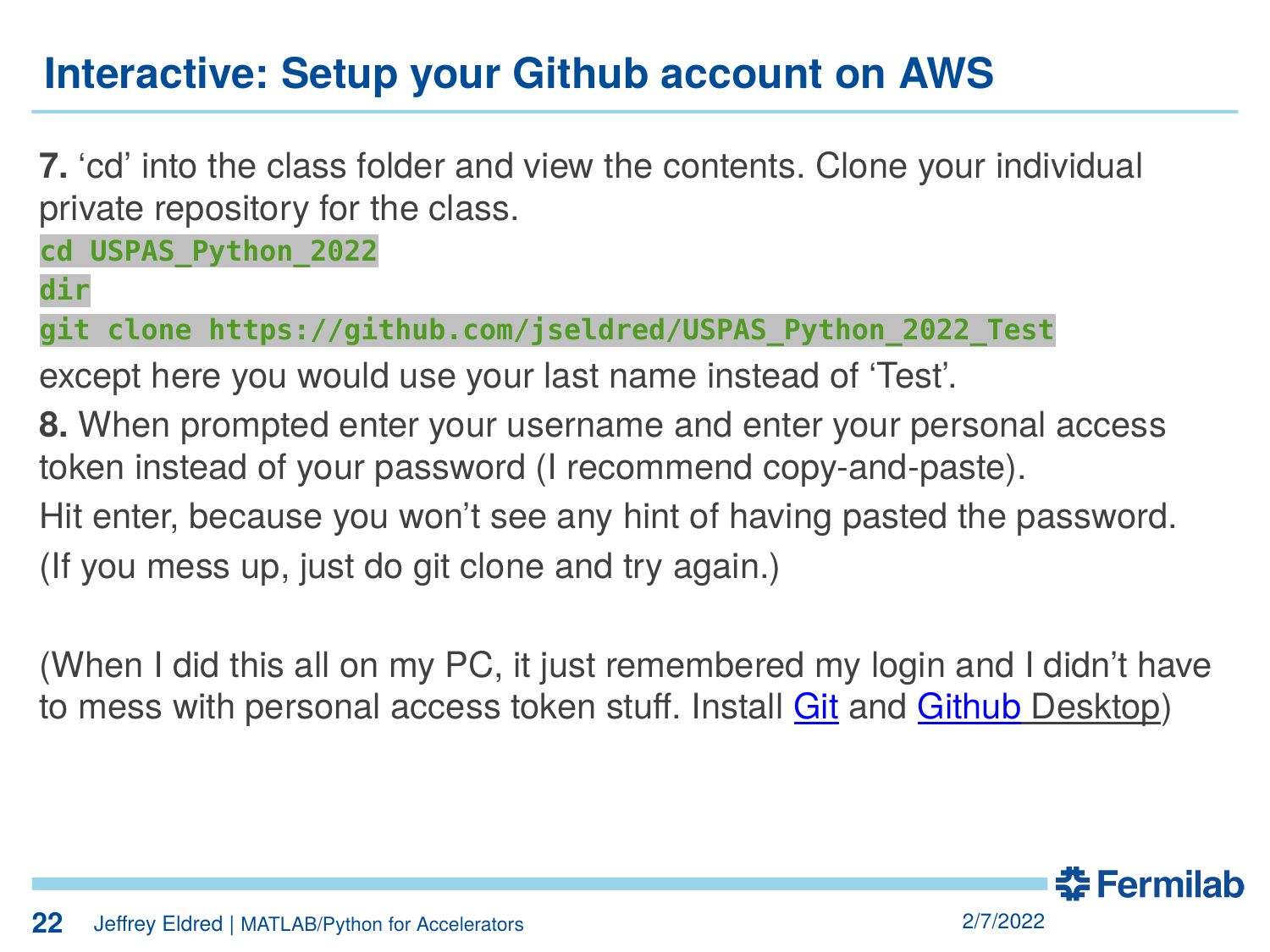

22
22
Interactive: Setup your Github account on AWS
7. ‘cd’ into the class folder and view the contents. Clone your individual private repository for the class.
cd USPAS_Python_2022
dir
git clone https://github.com/jseldred/USPAS_Python_2022_Test
except here you would use your last name instead of ‘Test’.
8. When prompted enter your username and enter your personal access token instead of your password (I recommend copy-and-paste).
Hit enter, because you won’t see any hint of having pasted the password.
(If you mess up, just do git clone and try again.)

(When I did this all on my PC, it just remembered my login and I didn’t have to mess with personal access token stuff. Install Git and Github Desktop)
22
2/7/2022
Jeffrey Eldred | MATLAB/Python for Accelerators